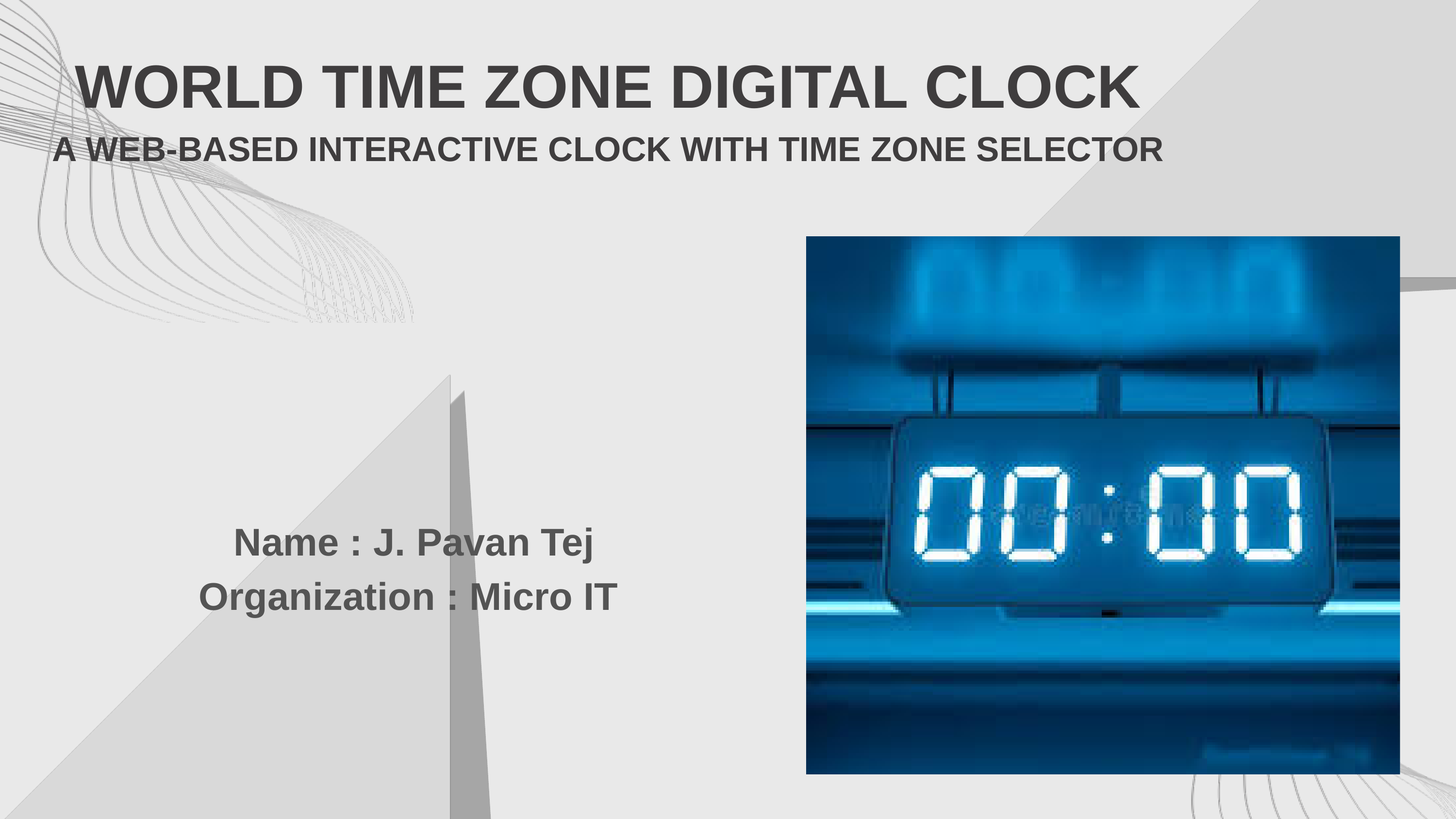

WORLD TIME ZONE DIGITAL CLOCK
A WEB-BASED INTERACTIVE CLOCK WITH TIME ZONE SELECTOR

Name : J. Pavan Tej
Organization : Micro IT